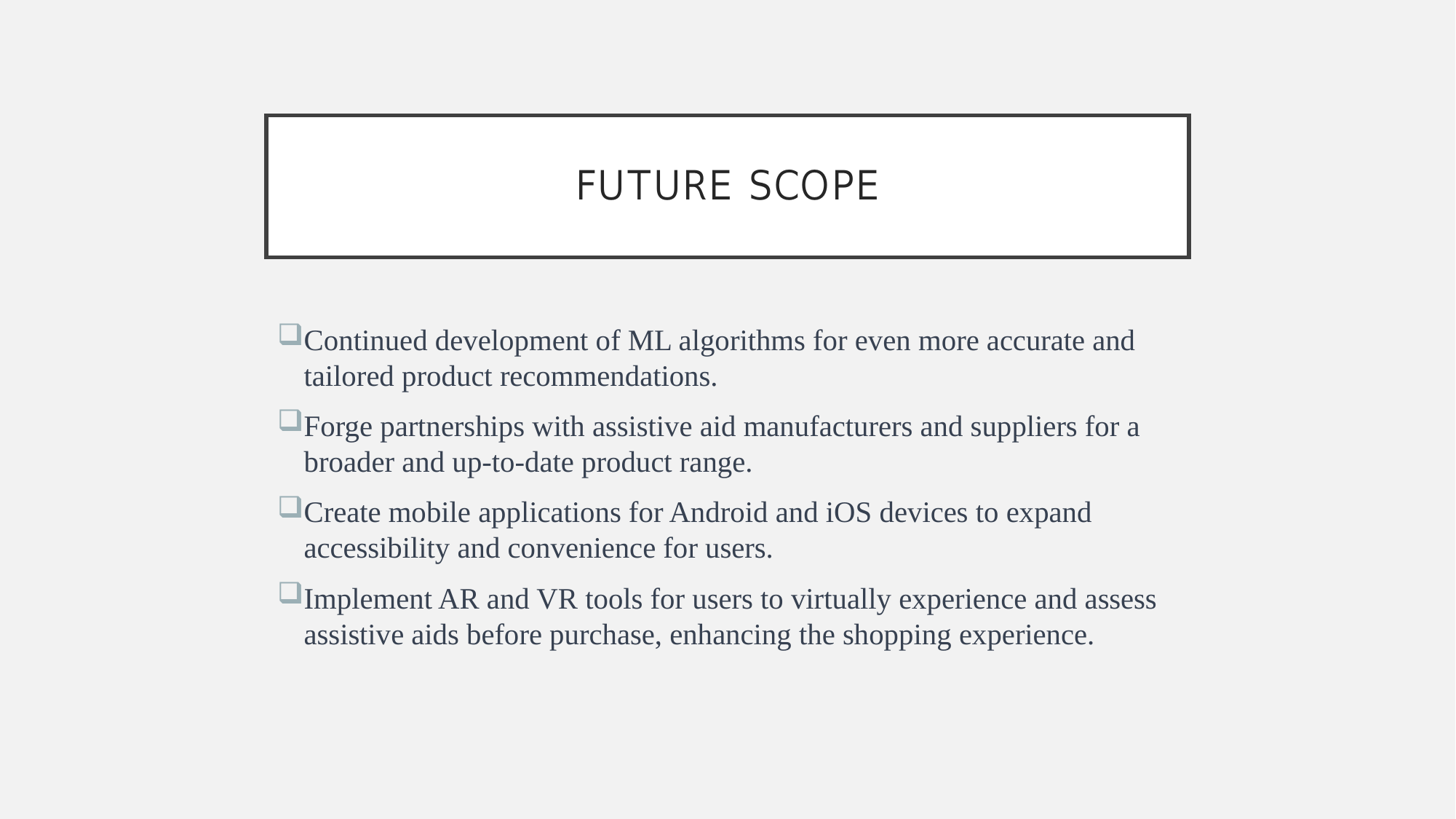

# Future scope
Continued development of ML algorithms for even more accurate and tailored product recommendations.
Forge partnerships with assistive aid manufacturers and suppliers for a broader and up-to-date product range.
Create mobile applications for Android and iOS devices to expand accessibility and convenience for users.
Implement AR and VR tools for users to virtually experience and assess assistive aids before purchase, enhancing the shopping experience.